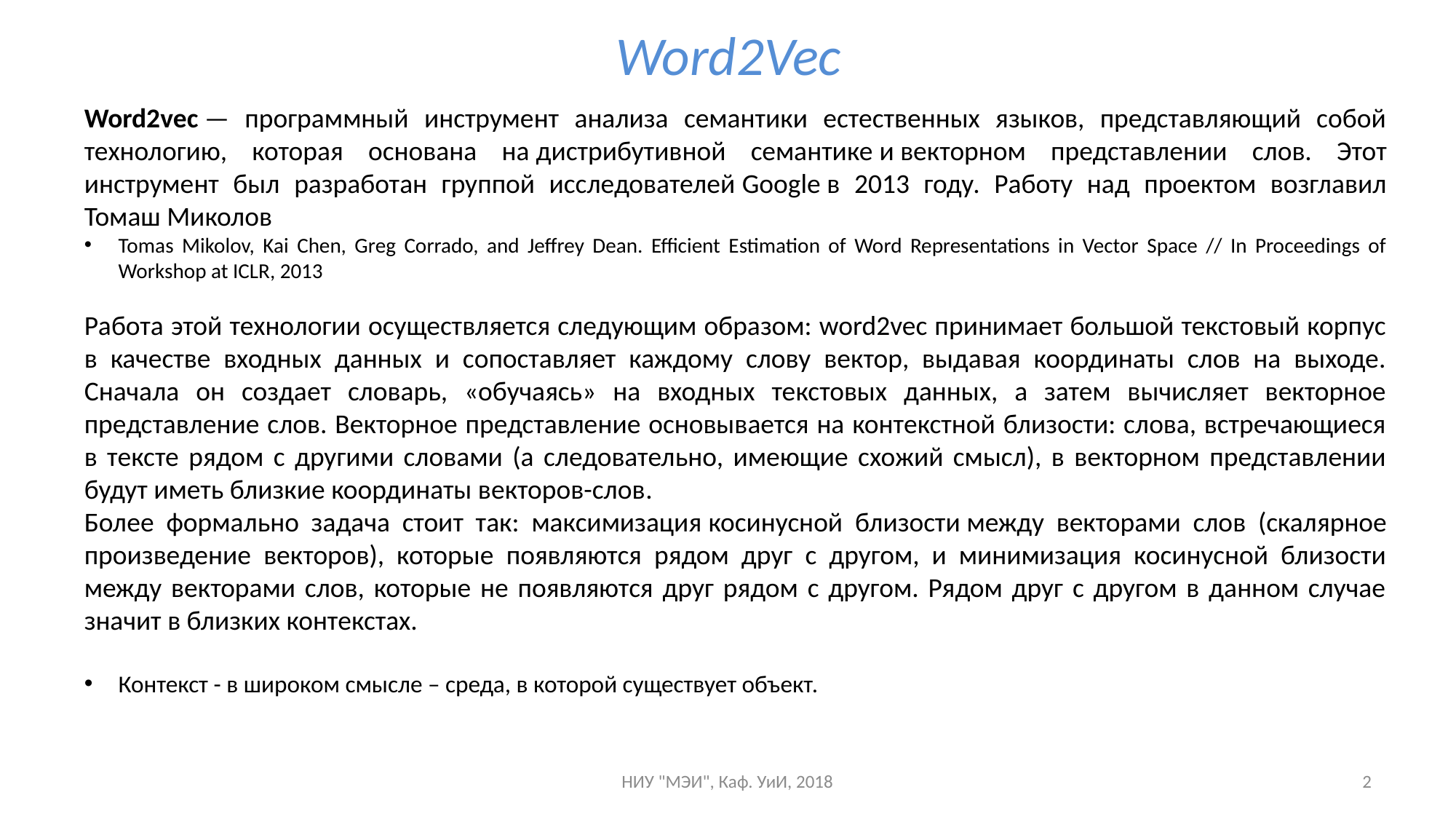

# Word2Vec
Word2vec — программный инструмент анализа семантики естественных языков, представляющий собой технологию, которая основана на дистрибутивной семантике и векторном представлении слов. Этот инструмент был разработан группой исследователей Google в 2013 году. Работу над проектом возглавил Томаш Миколов
Tomas Mikolov, Kai Chen, Greg Corrado, and Jeffrey Dean. Efficient Estimation of Word Representations in Vector Space // In Proceedings of Workshop at ICLR, 2013

Работа этой технологии осуществляется следующим образом: word2vec принимает большой текстовый корпус в качестве входных данных и сопоставляет каждому слову вектор, выдавая координаты слов на выходе. Сначала он создает словарь, «обучаясь» на входных текстовых данных, а затем вычисляет векторное представление слов. Векторное представление основывается на контекстной близости: слова, встречающиеся в тексте рядом с другими словами (а следовательно, имеющие схожий смысл), в векторном представлении будут иметь близкие координаты векторов-слов.
Более формально задача стоит так: максимизация косинусной близости между векторами слов (скалярное произведение векторов), которые появляются рядом друг с другом, и минимизация косинусной близости между векторами слов, которые не появляются друг рядом с другом. Рядом друг с другом в данном случае значит в близких контекстах.

Контекст - в широком смысле – среда, в которой существует объект.
НИУ "МЭИ", Каф. УиИ, 2018
2